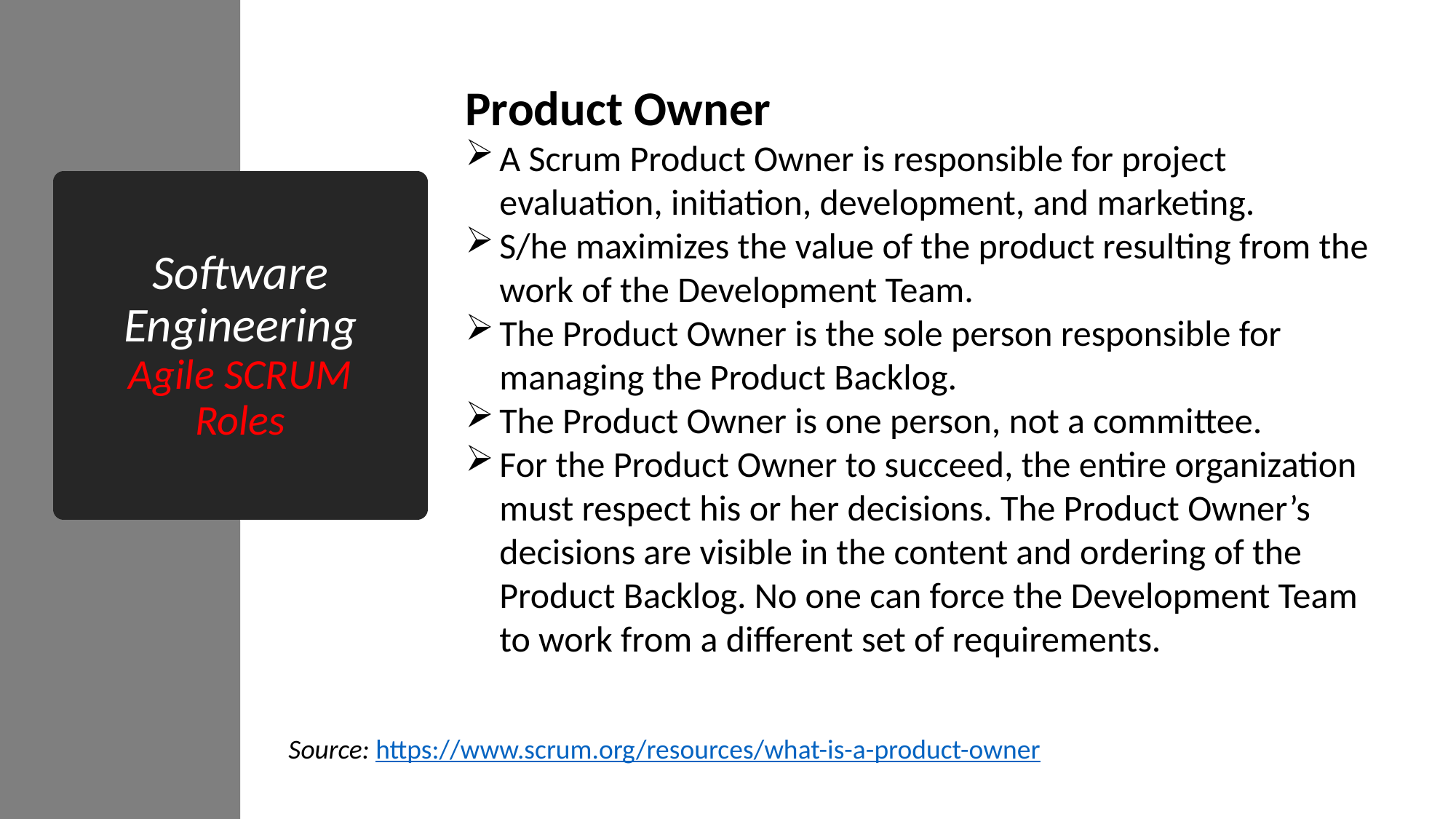

Product Owner
A Scrum Product Owner is responsible for project evaluation, initiation, development, and marketing.
S/he maximizes the value of the product resulting from the work of the Development Team.
The Product Owner is the sole person responsible for managing the Product Backlog.
The Product Owner is one person, not a committee.
For the Product Owner to succeed, the entire organization must respect his or her decisions. The Product Owner’s decisions are visible in the content and ordering of the Product Backlog. No one can force the Development Team to work from a different set of requirements.

# Software Engineering Agile SCRUM Roles
Source: https://www.scrum.org/resources/what-is-a-product-owner